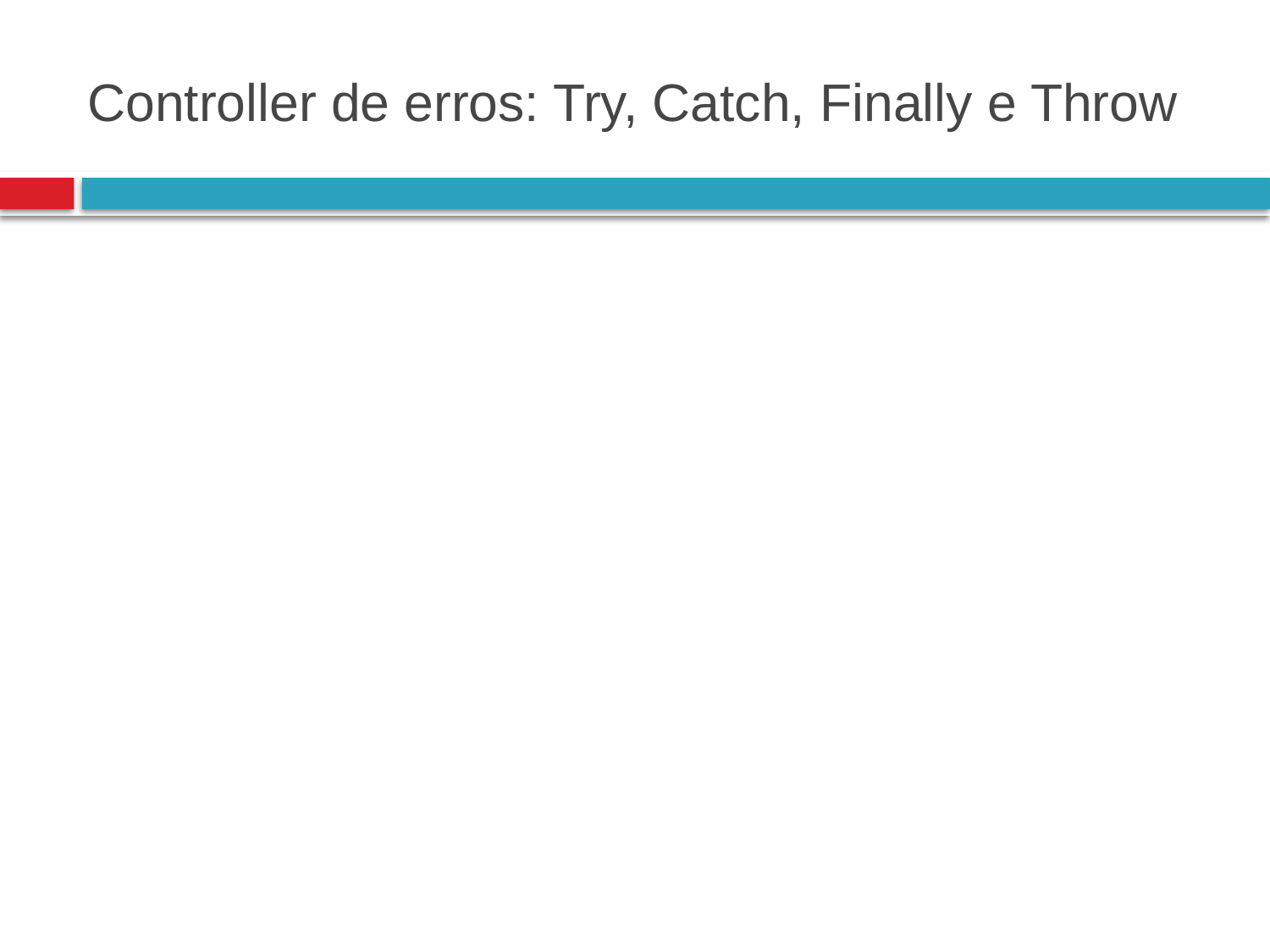

# Controller de erros: Try, Catch, Finally e Throw